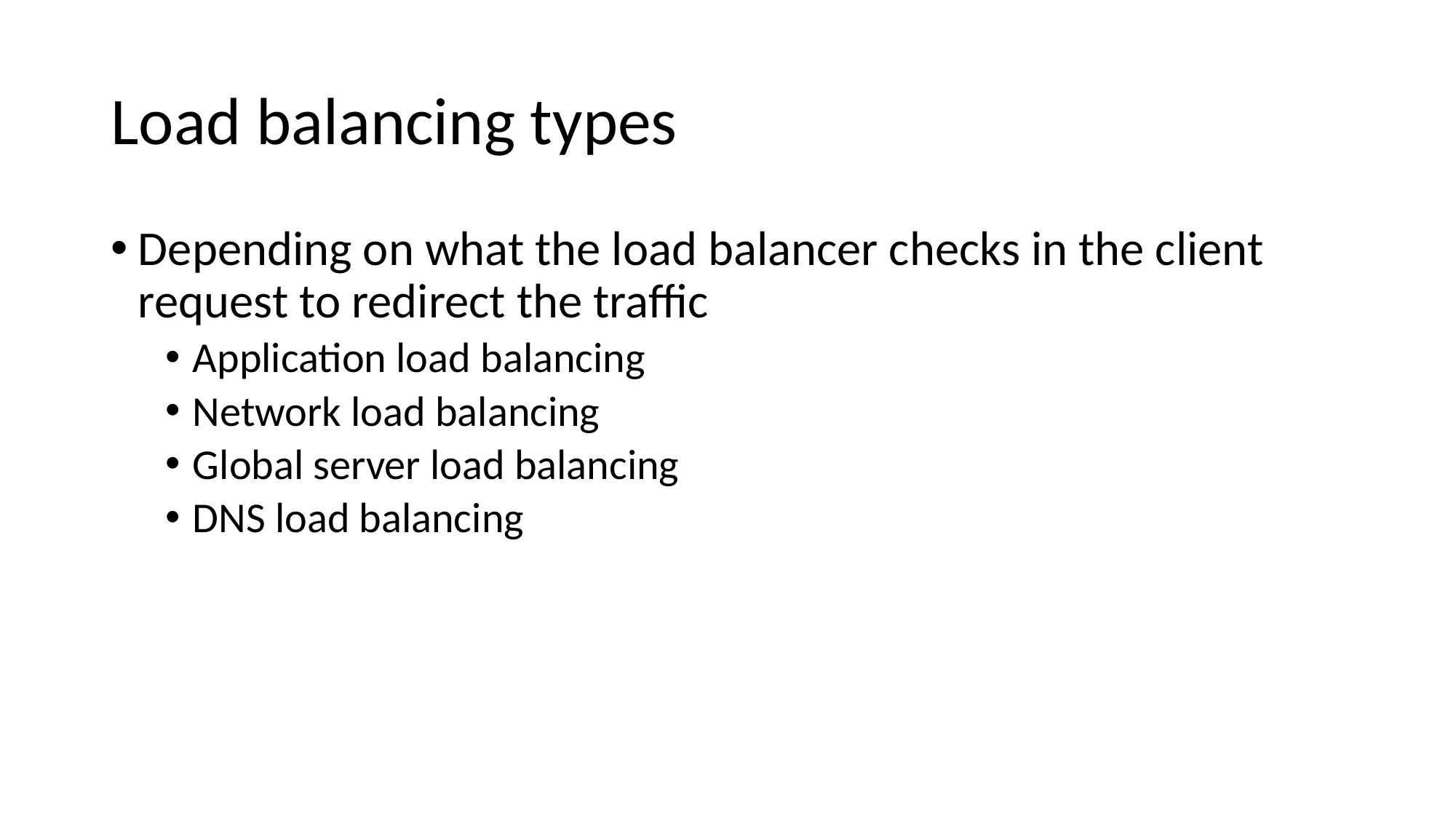

# Load balancing types
Depending on what the load balancer checks in the client request to redirect the traffic
Application load balancing
Network load balancing
Global server load balancing
DNS load balancing